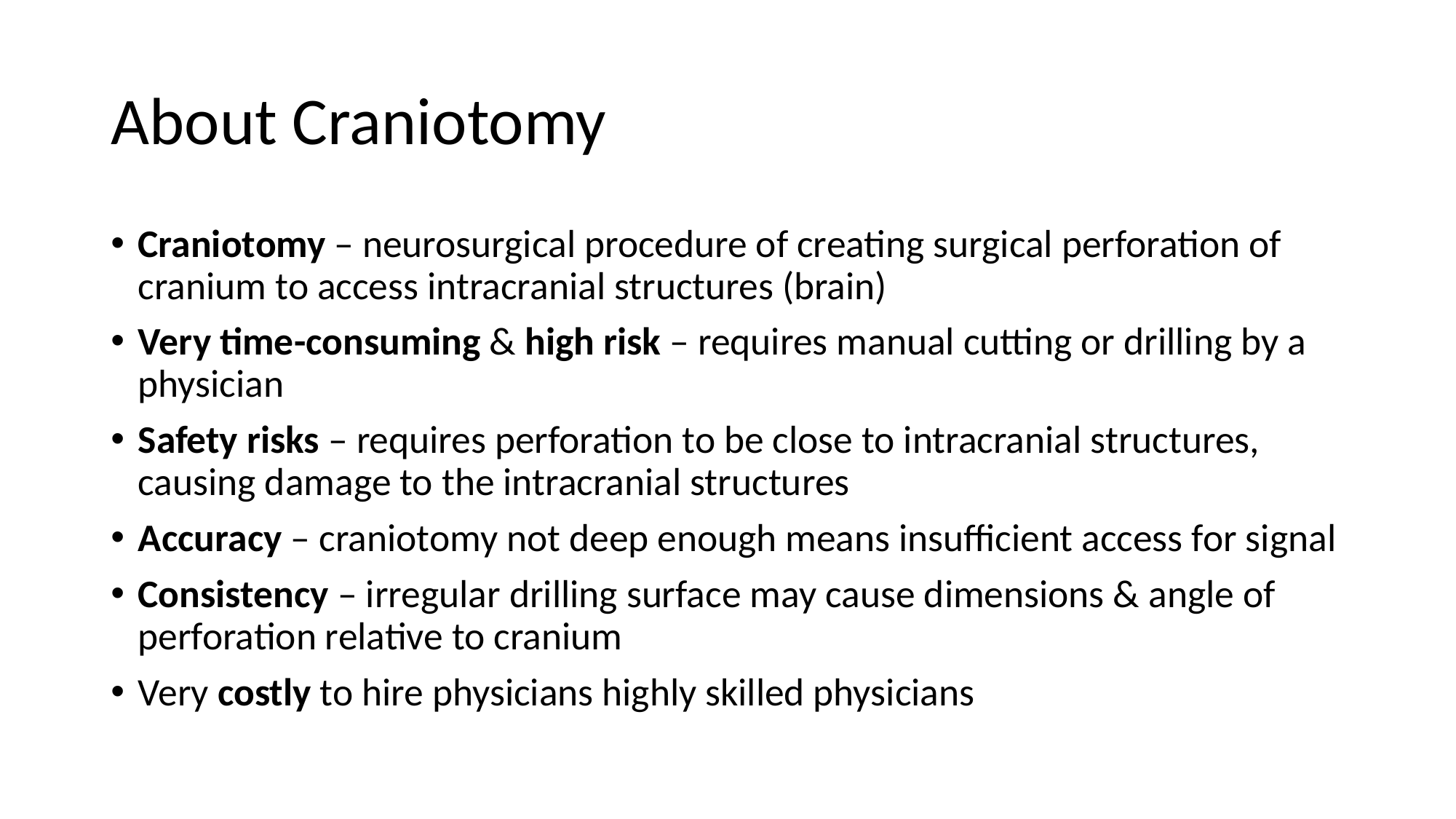

# About Craniotomy
Craniotomy – neurosurgical procedure of creating surgical perforation of cranium to access intracranial structures (brain)
Very time-consuming & high risk – requires manual cutting or drilling by a physician
Safety risks – requires perforation to be close to intracranial structures, causing damage to the intracranial structures
Accuracy – craniotomy not deep enough means insufficient access for signal
Consistency – irregular drilling surface may cause dimensions & angle of perforation relative to cranium
Very costly to hire physicians highly skilled physicians